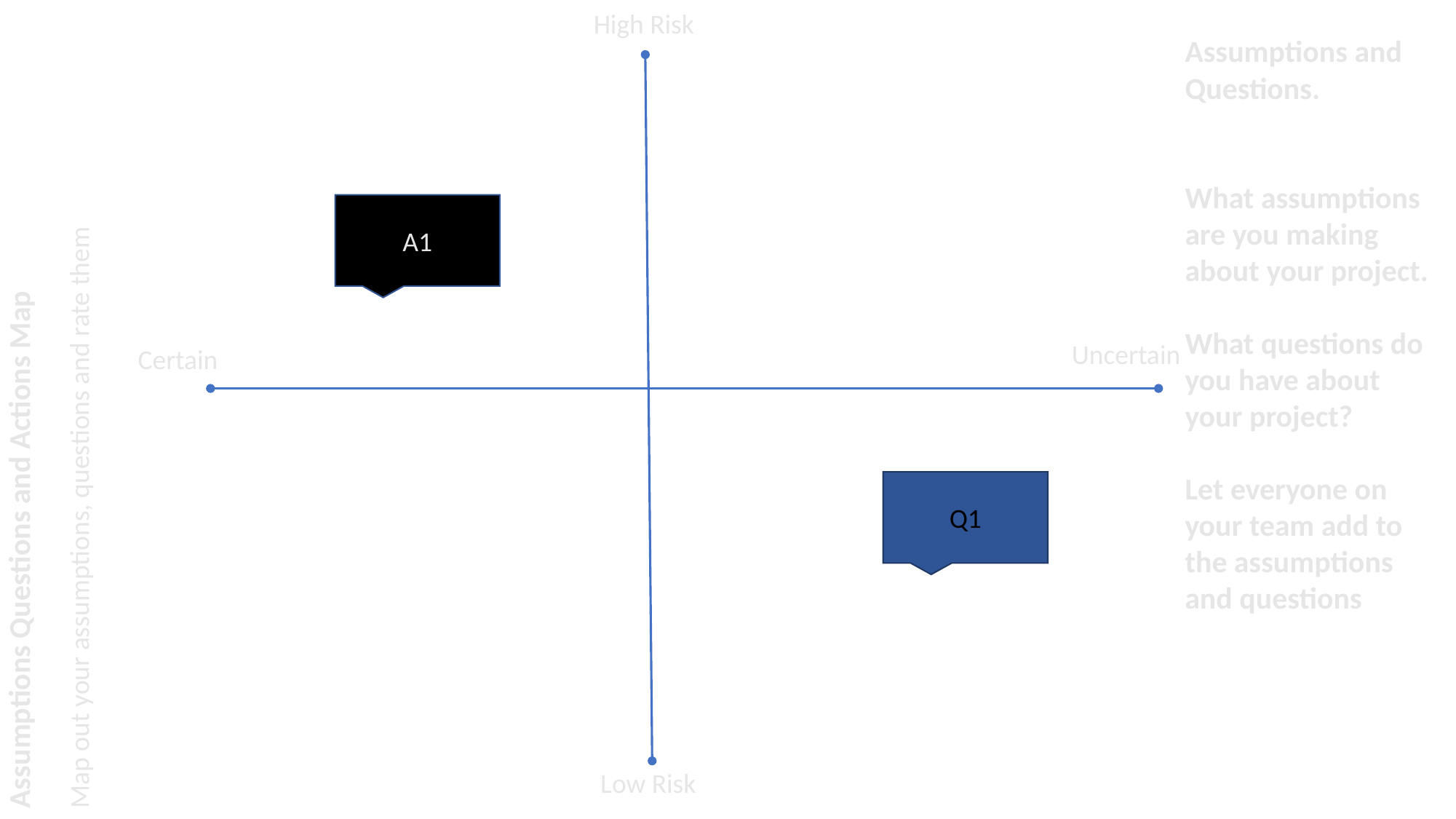

High Risk
Assumptions and Questions.

What assumptions are you making about your project.

What questions do you have about your project?

Let everyone on your team add to the assumptions and questions
A1
Uncertain
Certain
Map out your assumptions, questions and rate them
Q1
Assumptions Questions and Actions Map
Low Risk